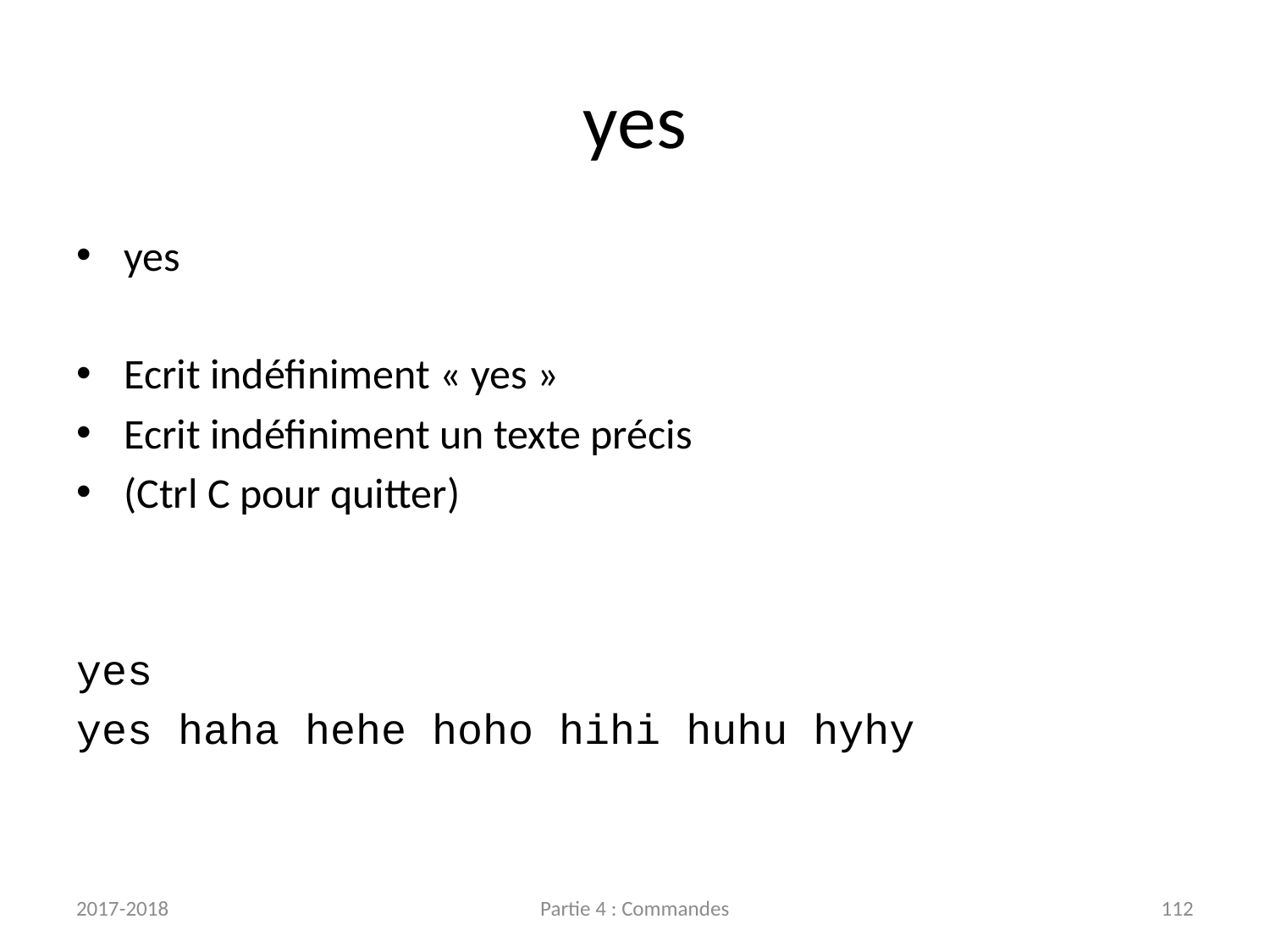

# yes
yes

Ecrit indéfiniment « yes »
Ecrit indéfiniment un texte précis
(Ctrl C pour quitter)

yes
yes haha hehe hoho hihi huhu hyhy
2017-2018
Partie 4 : Commandes
112